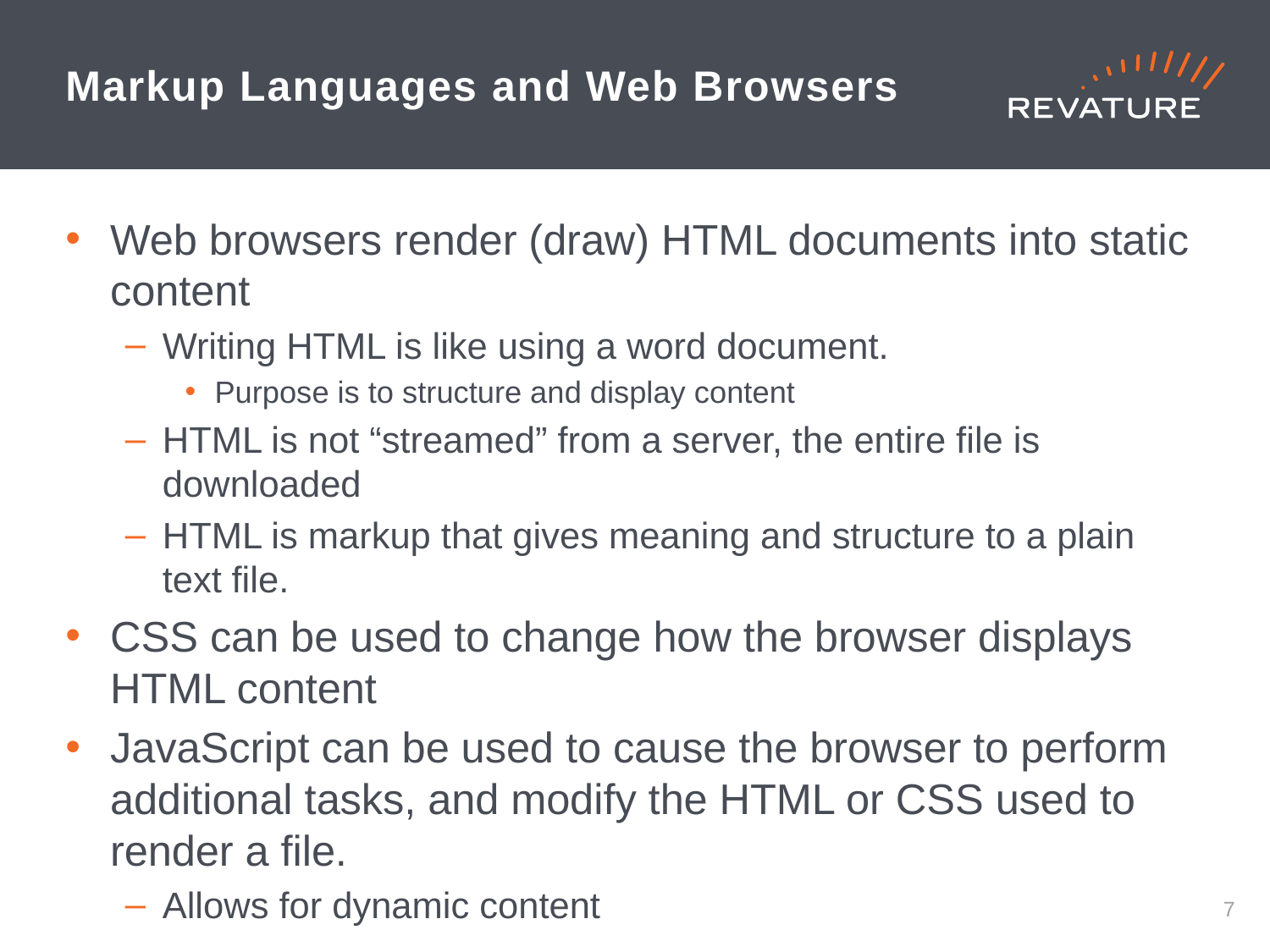

# Markup Languages and Web Browsers
Web browsers render (draw) HTML documents into static content
Writing HTML is like using a word document.
Purpose is to structure and display content
HTML is not “streamed” from a server, the entire file is downloaded
HTML is markup that gives meaning and structure to a plain text file.
CSS can be used to change how the browser displays HTML content
JavaScript can be used to cause the browser to perform additional tasks, and modify the HTML or CSS used to render a file.
Allows for dynamic content
7